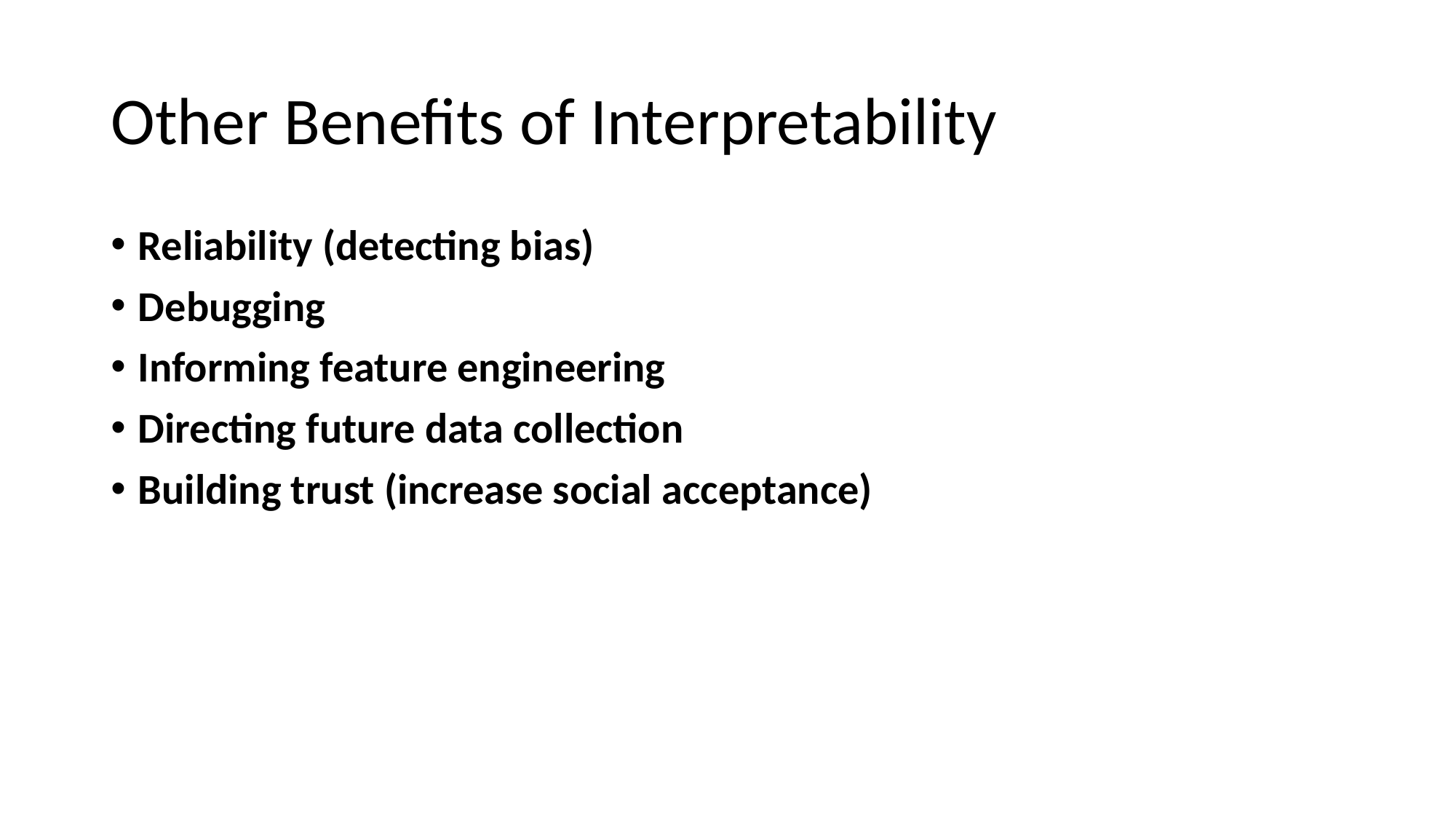

# Other Benefits of Interpretability
Reliability (detecting bias)
Debugging
Informing feature engineering
Directing future data collection
Building trust (increase social acceptance)